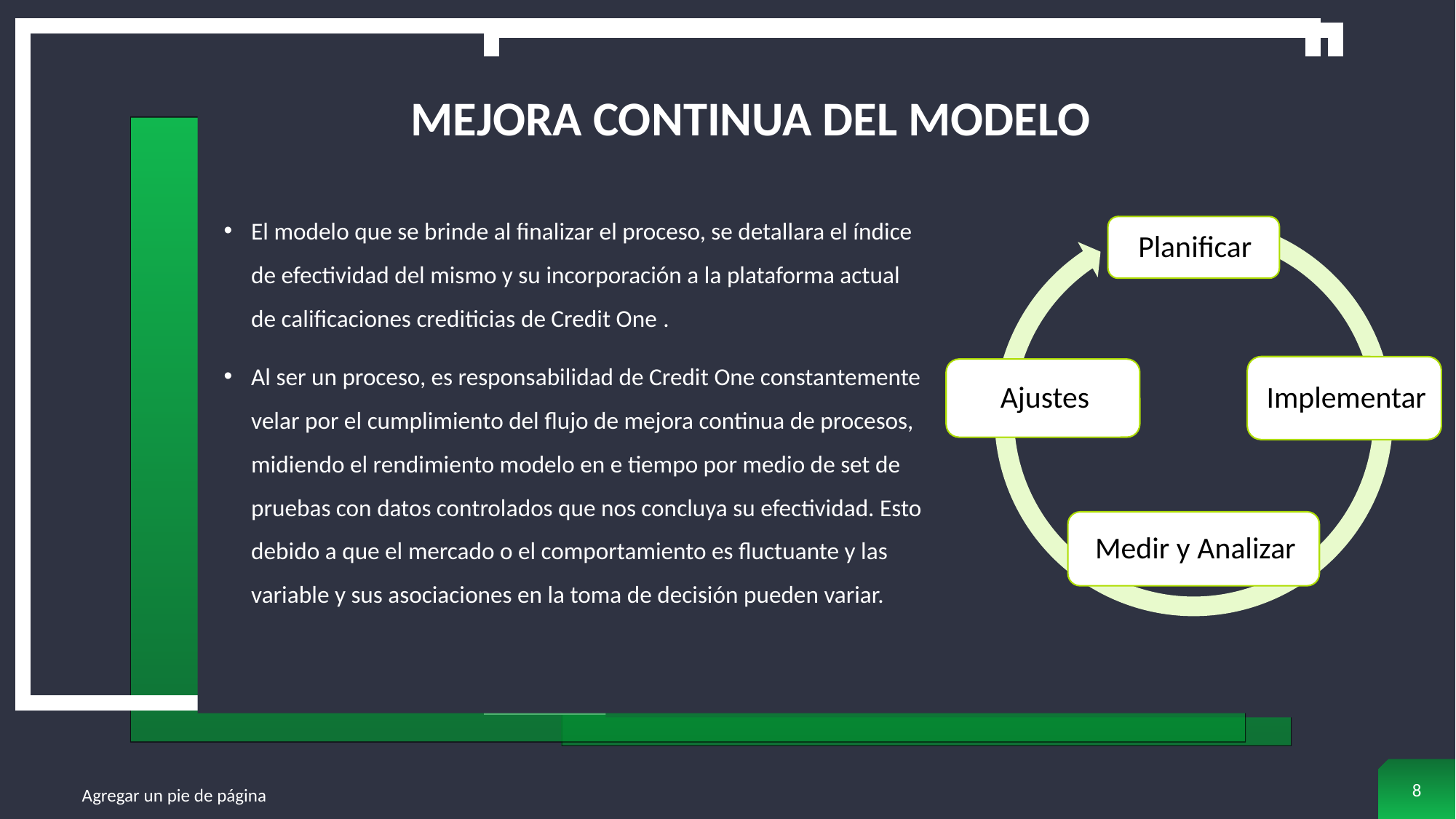

# Mejora Continua del Modelo
Planificar
Implementar
Medir y Analizar
Ajustes
El modelo que se brinde al finalizar el proceso, se detallara el índice de efectividad del mismo y su incorporación a la plataforma actual de calificaciones crediticias de Credit One .
Al ser un proceso, es responsabilidad de Credit One constantemente velar por el cumplimiento del flujo de mejora continua de procesos, midiendo el rendimiento modelo en e tiempo por medio de set de pruebas con datos controlados que nos concluya su efectividad. Esto debido a que el mercado o el comportamiento es fluctuante y las variable y sus asociaciones en la toma de decisión pueden variar.

8
Agregar un pie de página